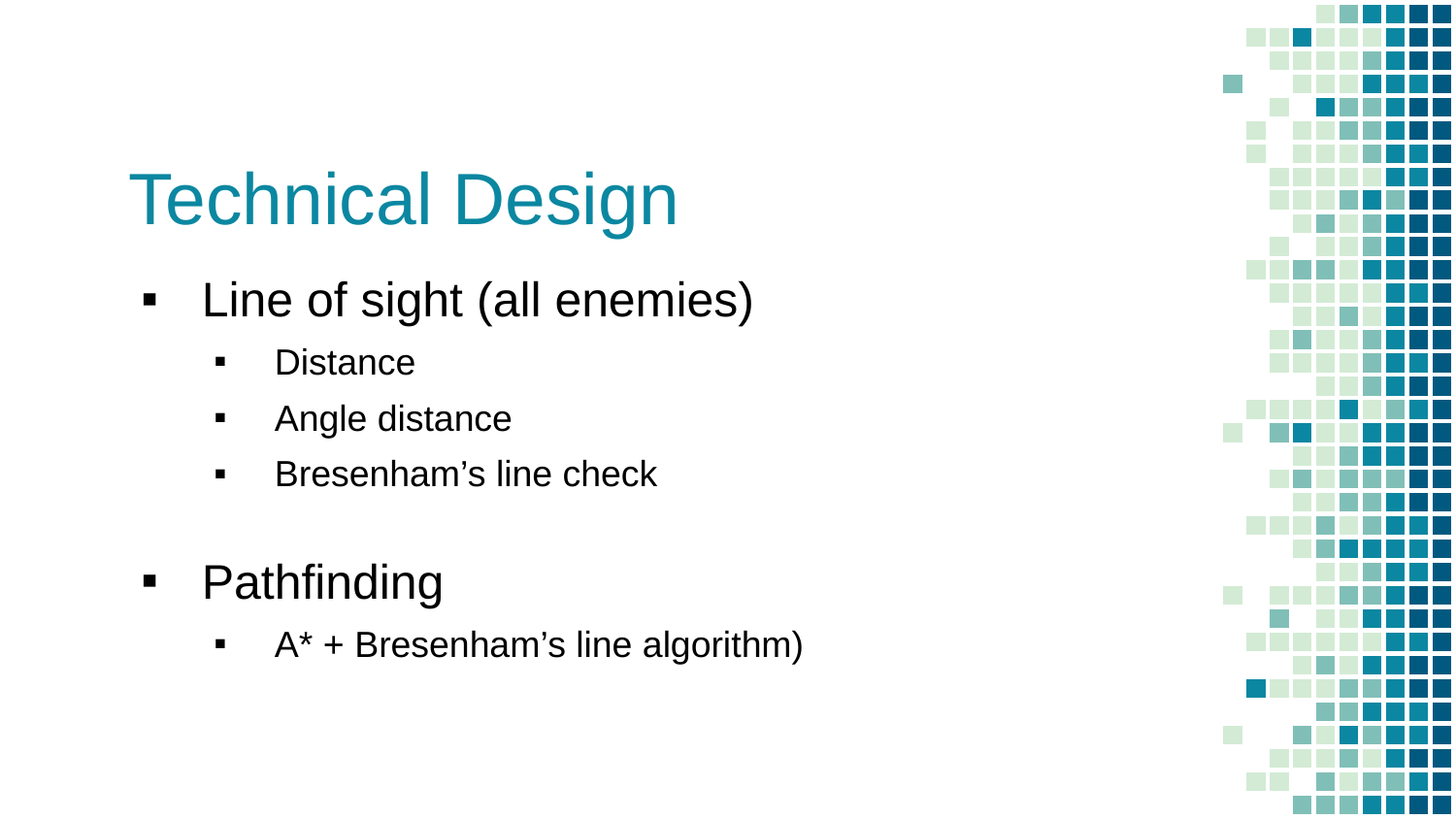

# Technical Design
Line of sight (all enemies)
Distance
Angle distance
Bresenham’s line check

Pathfinding
A* + Bresenham’s line algorithm)